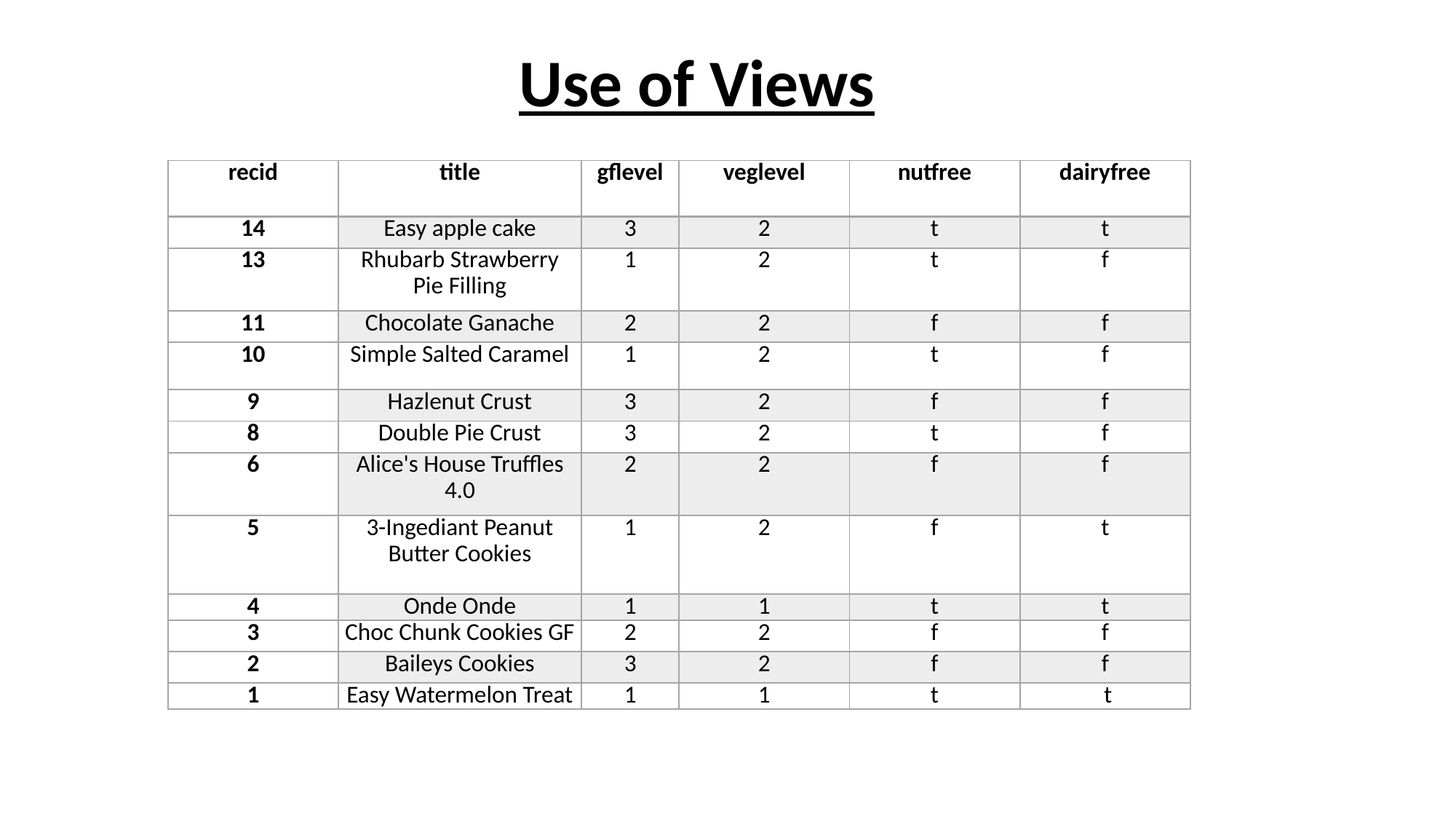

# Use of Views
| recid | title | gflevel | veglevel | nutfree | dairyfree |
| --- | --- | --- | --- | --- | --- |
| 14 | Easy apple cake | 3 | 2 | t | t |
| 13 | Rhubarb Strawberry Pie Filling | 1 | 2 | t | f |
| 11 | Chocolate Ganache | 2 | 2 | f | f |
| 10 | Simple Salted Caramel | 1 | 2 | t | f |
| 9 | Hazlenut Crust | 3 | 2 | f | f |
| 8 | Double Pie Crust | 3 | 2 | t | f |
| 6 | Alice's House Truffles 4.0 | 2 | 2 | f | f |
| 5 | 3-Ingediant Peanut Butter Cookies | 1 | 2 | f | t |
| 4 | Onde Onde | 1 | 1 | t | t |
| 3 | Choc Chunk Cookies GF | 2 | 2 | f | f |
| 2 | Baileys Cookies | 3 | 2 | f | f |
| 1 | Easy Watermelon Treat | 1 | 1 | t | t |